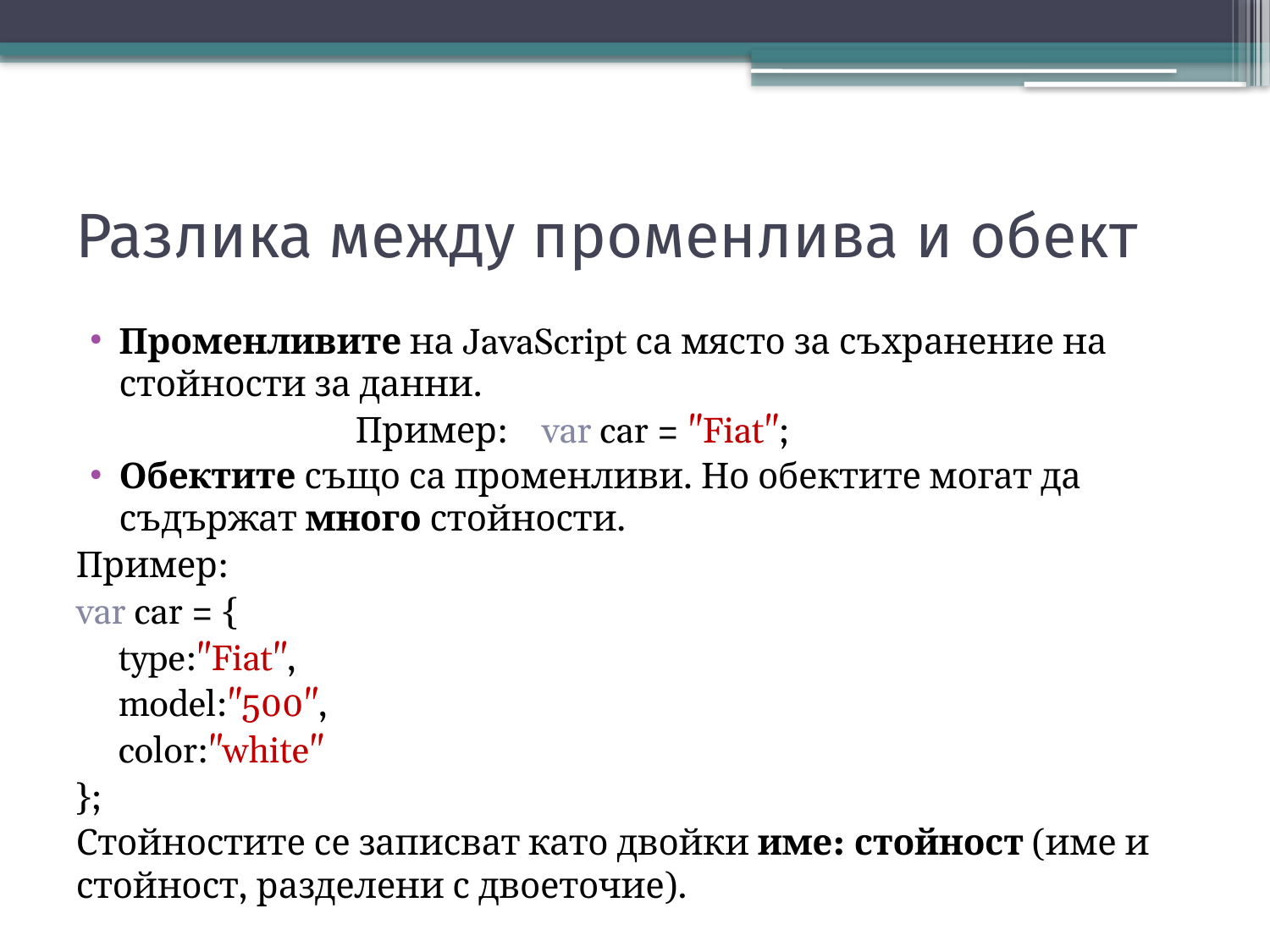

# Разлика между променлива и обект
Променливите на JavaScript са място за съхранение на стойности за данни.
                                 Пример:    var car = "Fiat";
Обектите също са променливи. Но обектите могат да съдържат много стойности.
Пример:
var car = {
     type:"Fiat",
     model:"500",
     color:"white"
};
Стойностите се записват като двойки име: стойност (име и стойност, разделени с двоеточие).